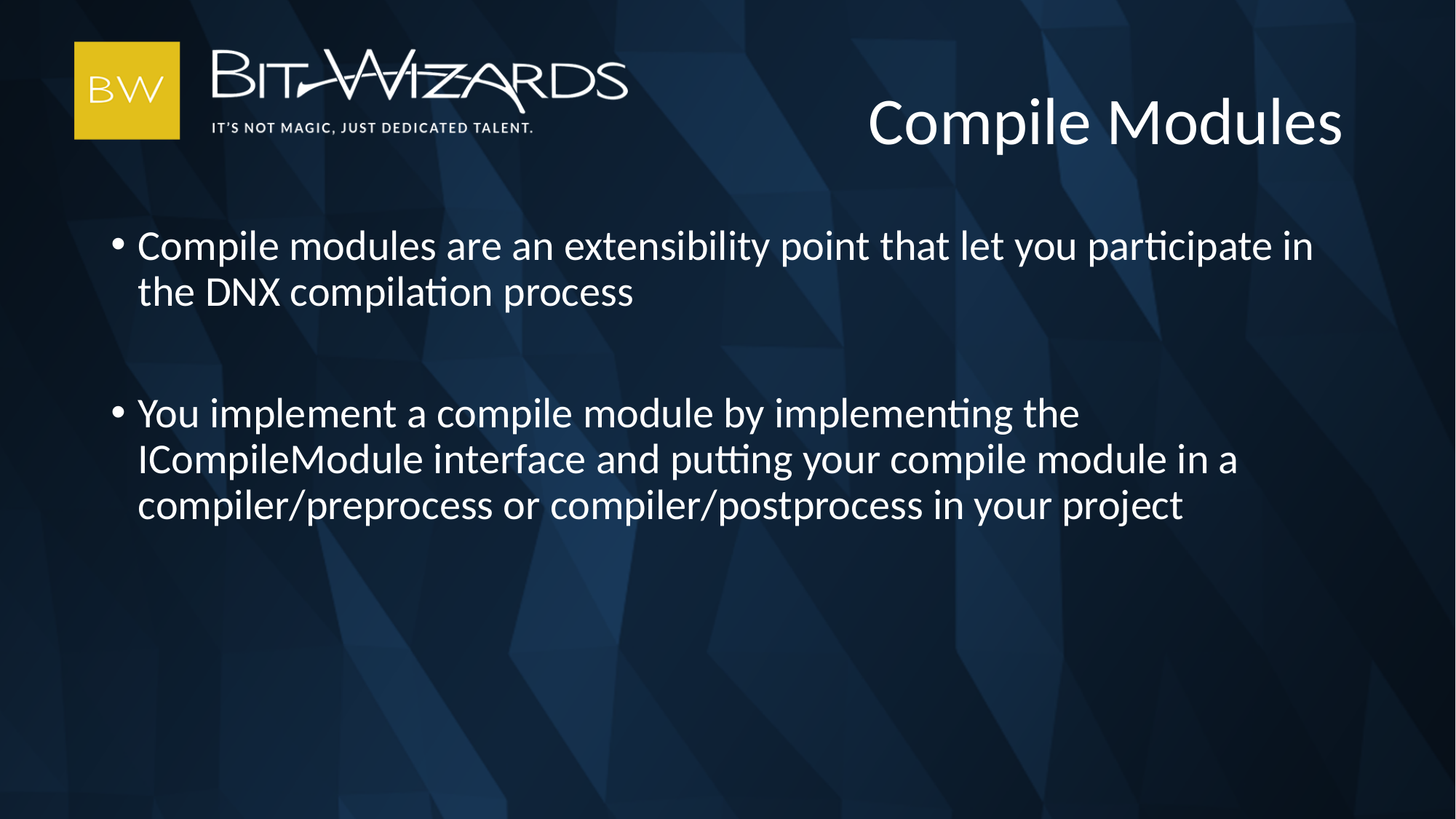

# Compile Modules
Compile modules are an extensibility point that let you participate in the DNX compilation process

You implement a compile module by implementing the ICompileModule interface and putting your compile module in a compiler/preprocess or compiler/postprocess in your project